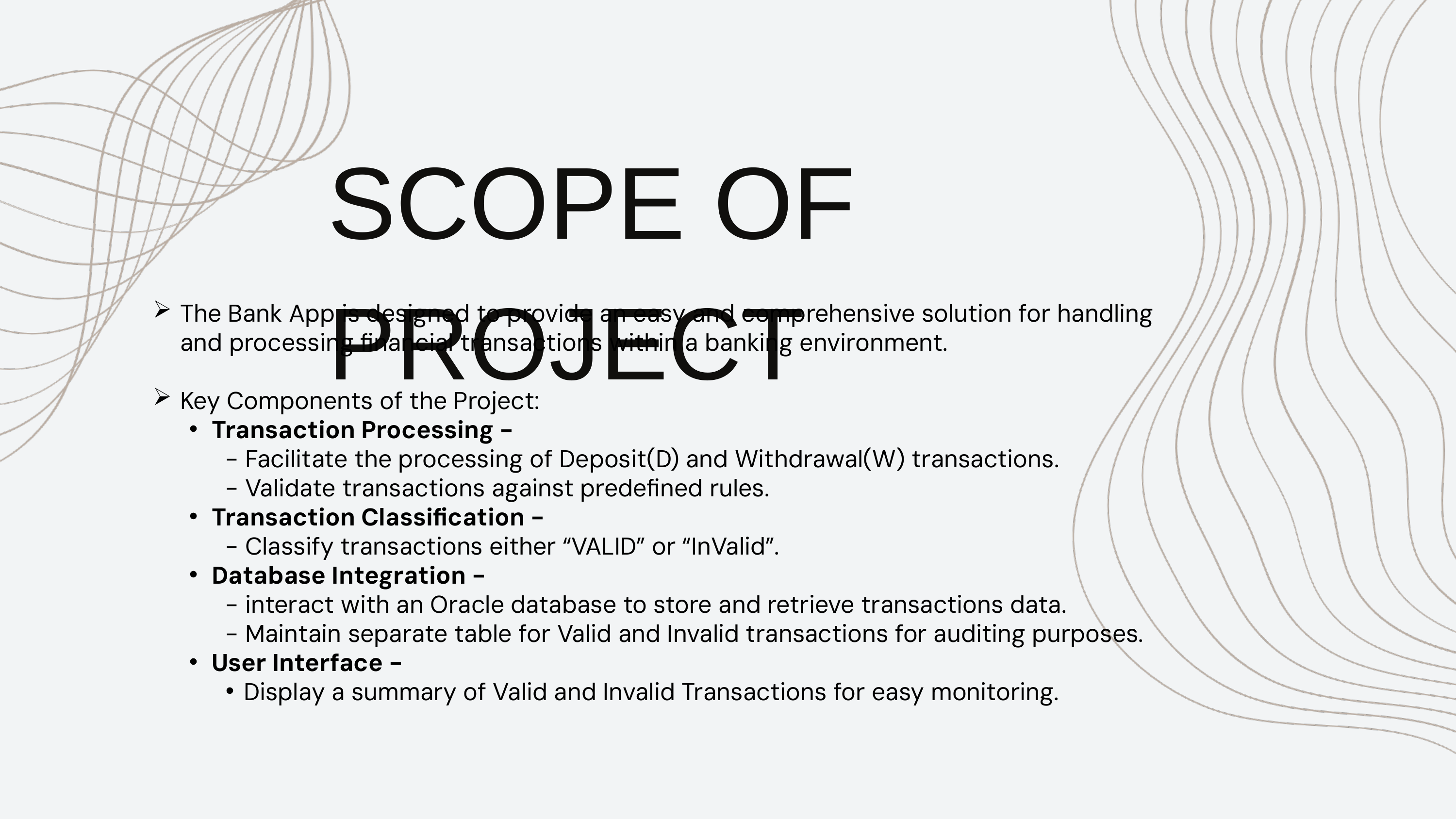

SCOPE OF PROJECT
The Bank App is designed to provide an easy and comprehensive solution for handling and processing financial transactions within a banking environment.

Key Components of the Project:
Transaction Processing -
- Facilitate the processing of Deposit(D) and Withdrawal(W) transactions.
- Validate transactions against predefined rules.
Transaction Classification -
- Classify transactions either “VALID” or “InValid”.
Database Integration -
- interact with an Oracle database to store and retrieve transactions data.
- Maintain separate table for Valid and Invalid transactions for auditing purposes.
User Interface -
Display a summary of Valid and Invalid Transactions for easy monitoring.